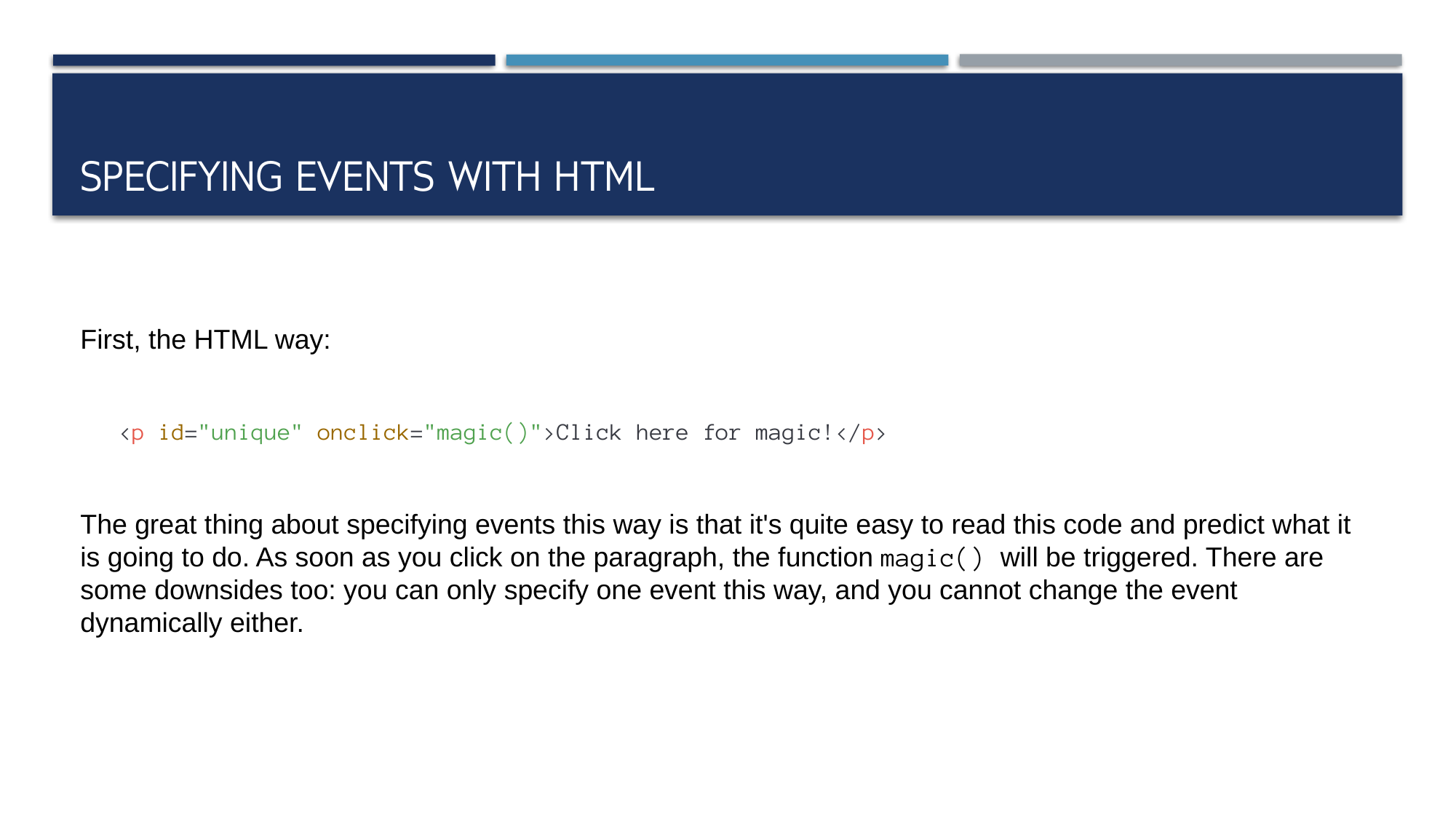

# Specifying events with HTML
First, the HTML way:

<p id="unique" onclick="magic()">Click here for magic!</p>

The great thing about specifying events this way is that it's quite easy to read this code and predict what it is going to do. As soon as you click on the paragraph, the function magic() will be triggered. There are some downsides too: you can only specify one event this way, and you cannot change the event dynamically either.